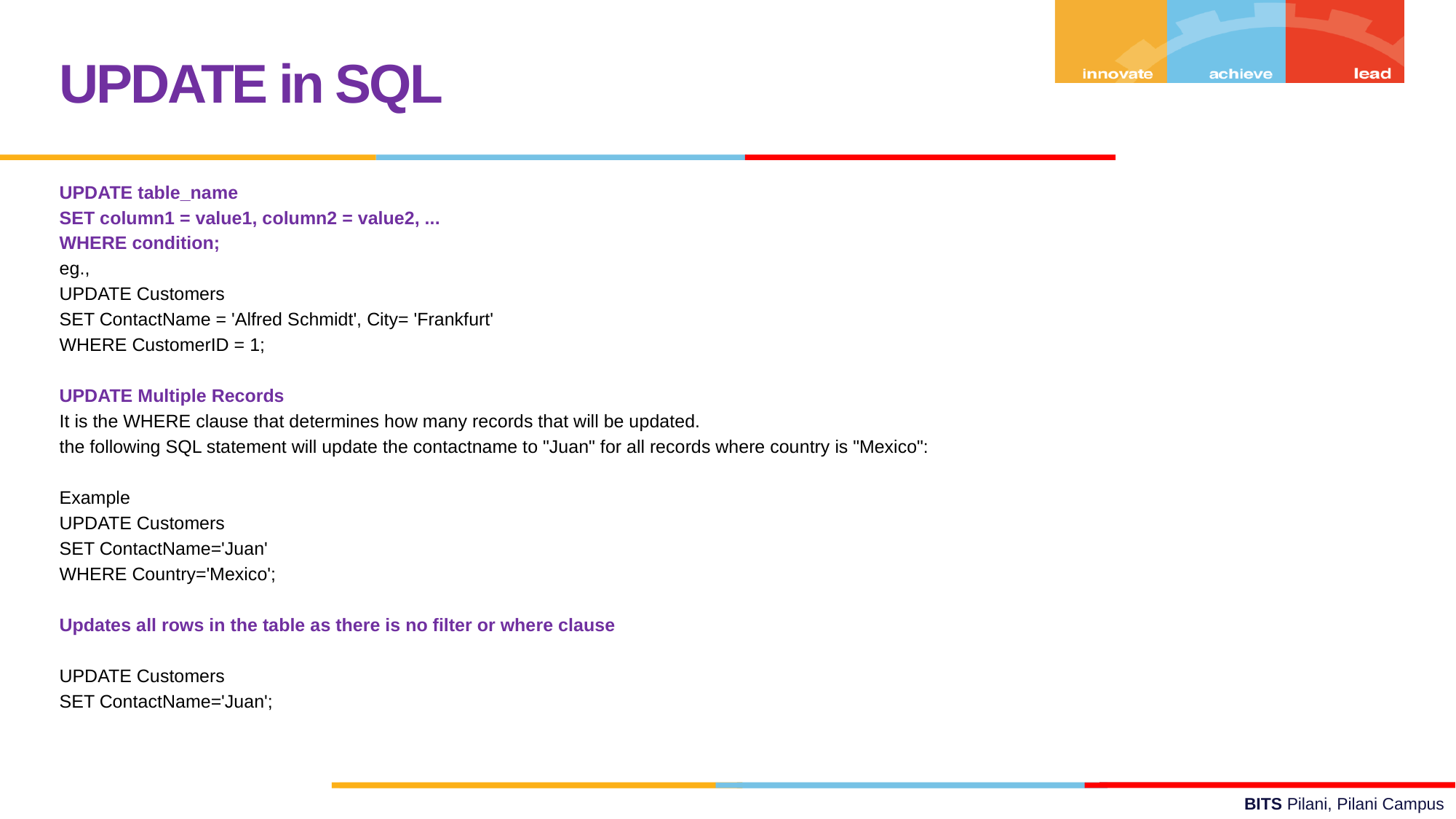

UPDATE in SQL
UPDATE table_name
SET column1 = value1, column2 = value2, ...
WHERE condition;
eg.,
UPDATE Customers
SET ContactName = 'Alfred Schmidt', City= 'Frankfurt'
WHERE CustomerID = 1;

UPDATE Multiple Records
It is the WHERE clause that determines how many records that will be updated.
the following SQL statement will update the contactname to "Juan" for all records where country is "Mexico":

Example
UPDATE Customers
SET ContactName='Juan'
WHERE Country='Mexico';

Updates all rows in the table as there is no filter or where clause

UPDATE Customers
SET ContactName='Juan';